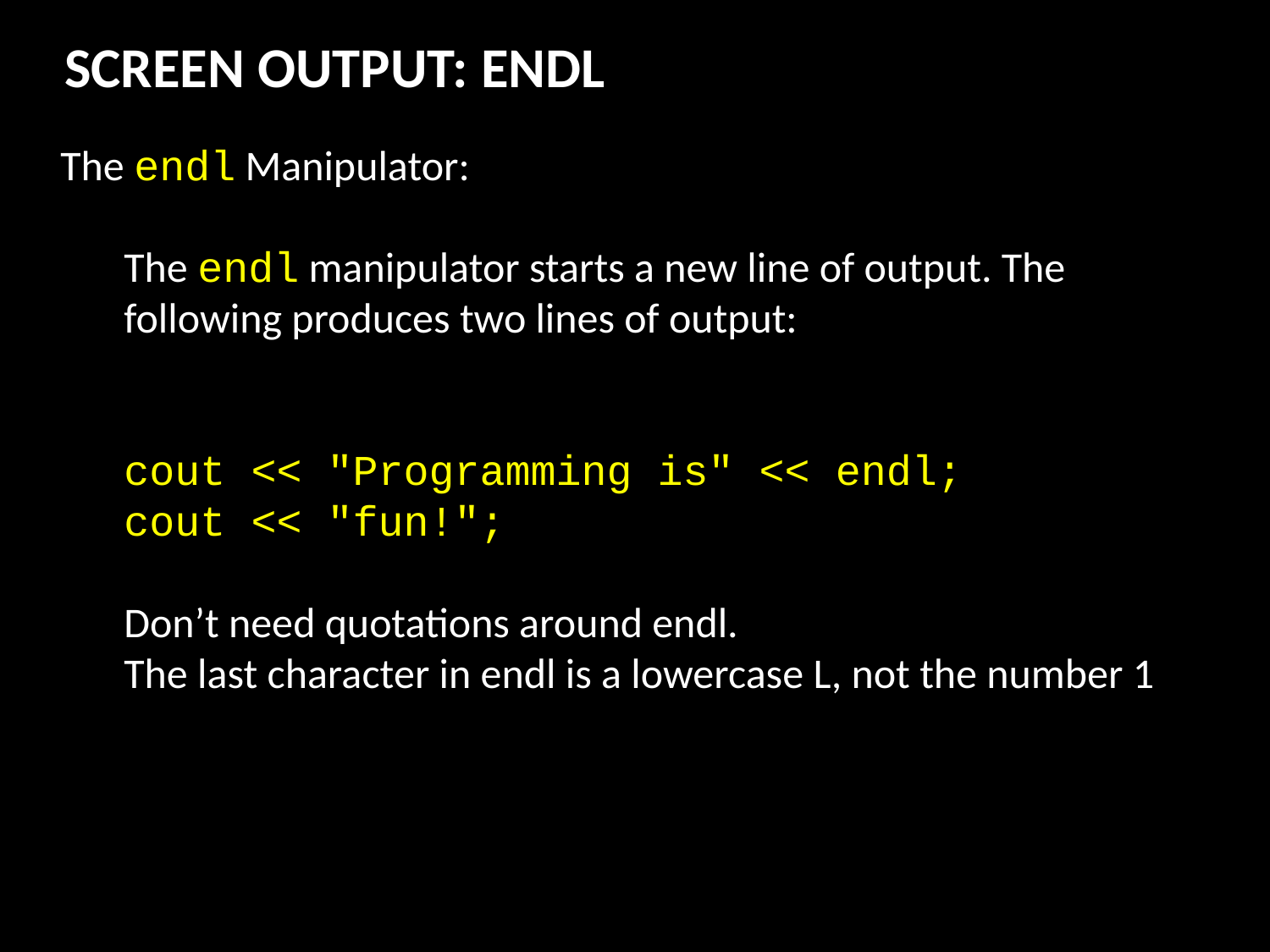

SCREEN OUTPUT: ENDL
The endl Manipulator:

The endl manipulator starts a new line of output. The following produces two lines of output:
cout << "Programming is" << endl;
cout << "fun!";

Don’t need quotations around endl.
The last character in endl is a lowercase L, not the number 1